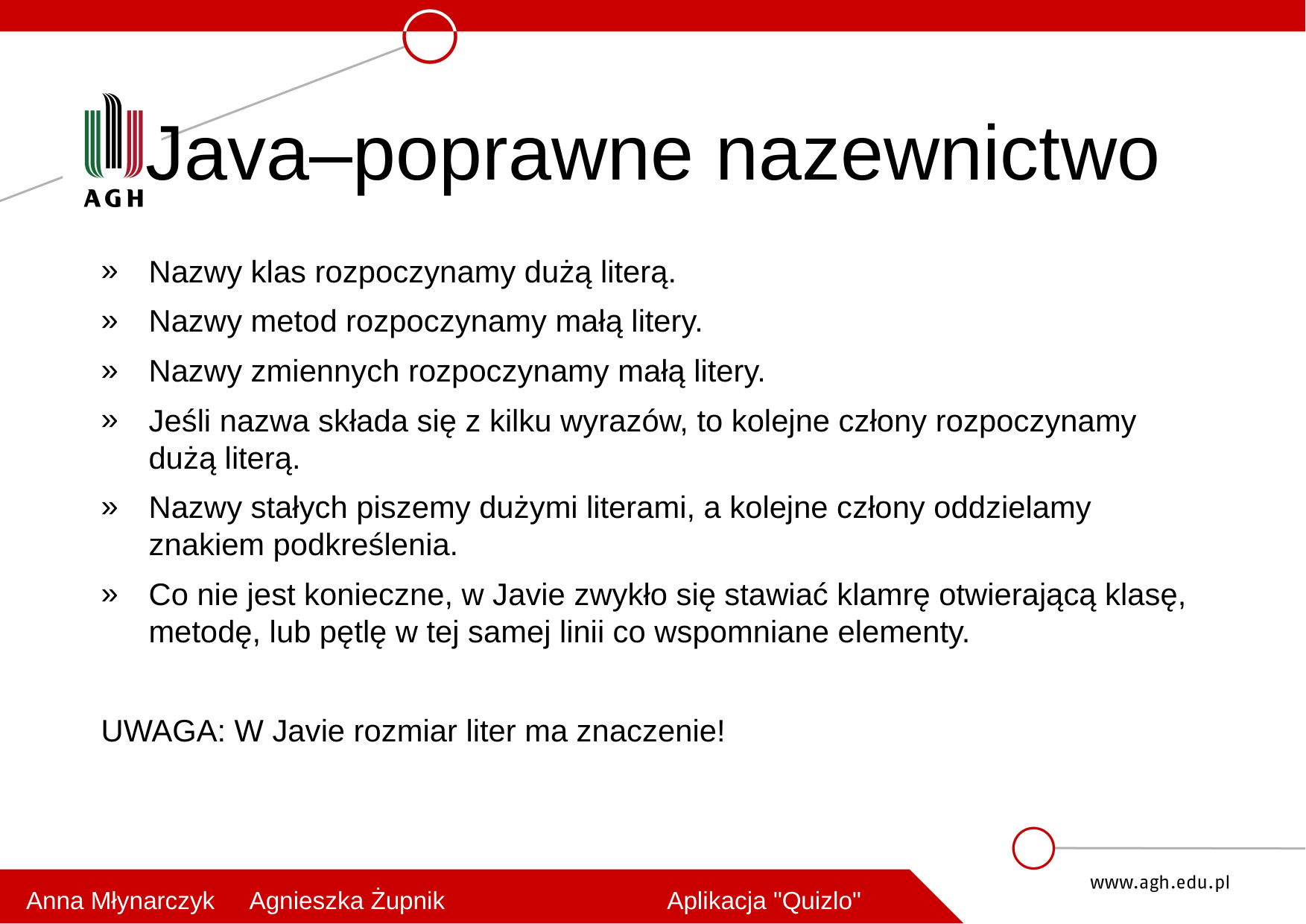

# Java–poprawne nazewnictwo
Nazwy klas rozpoczynamy dużą literą.
Nazwy metod rozpoczynamy małą litery.
Nazwy zmiennych rozpoczynamy małą litery.
Jeśli nazwa składa się z kilku wyrazów, to kolejne człony rozpoczynamy dużą literą.
Nazwy stałych piszemy dużymi literami, a kolejne człony oddzielamy znakiem podkreślenia.
Co nie jest konieczne, w Javie zwykło się stawiać klamrę otwierającą klasę, metodę, lub pętlę w tej samej linii co wspomniane elementy.

UWAGA: W Javie rozmiar liter ma znaczenie!

Anna Młynarczyk     Agnieszka Żupnik                      Aplikacja "Quizlo"

Anna Młynarczyk     Agnieszka Żupnik                          Aplikacja "Quizlo"